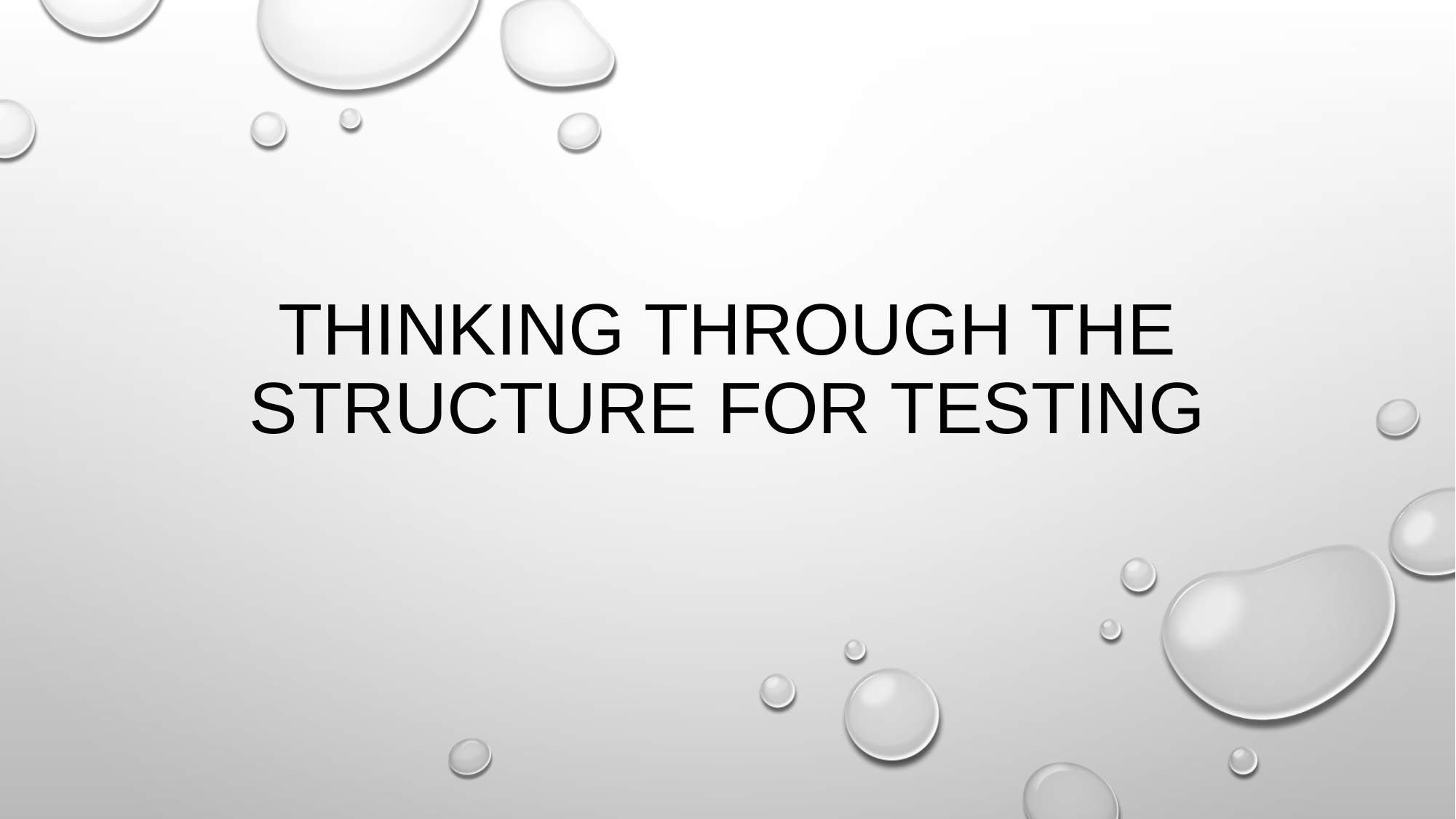

# Thinking Through The Structure for testing